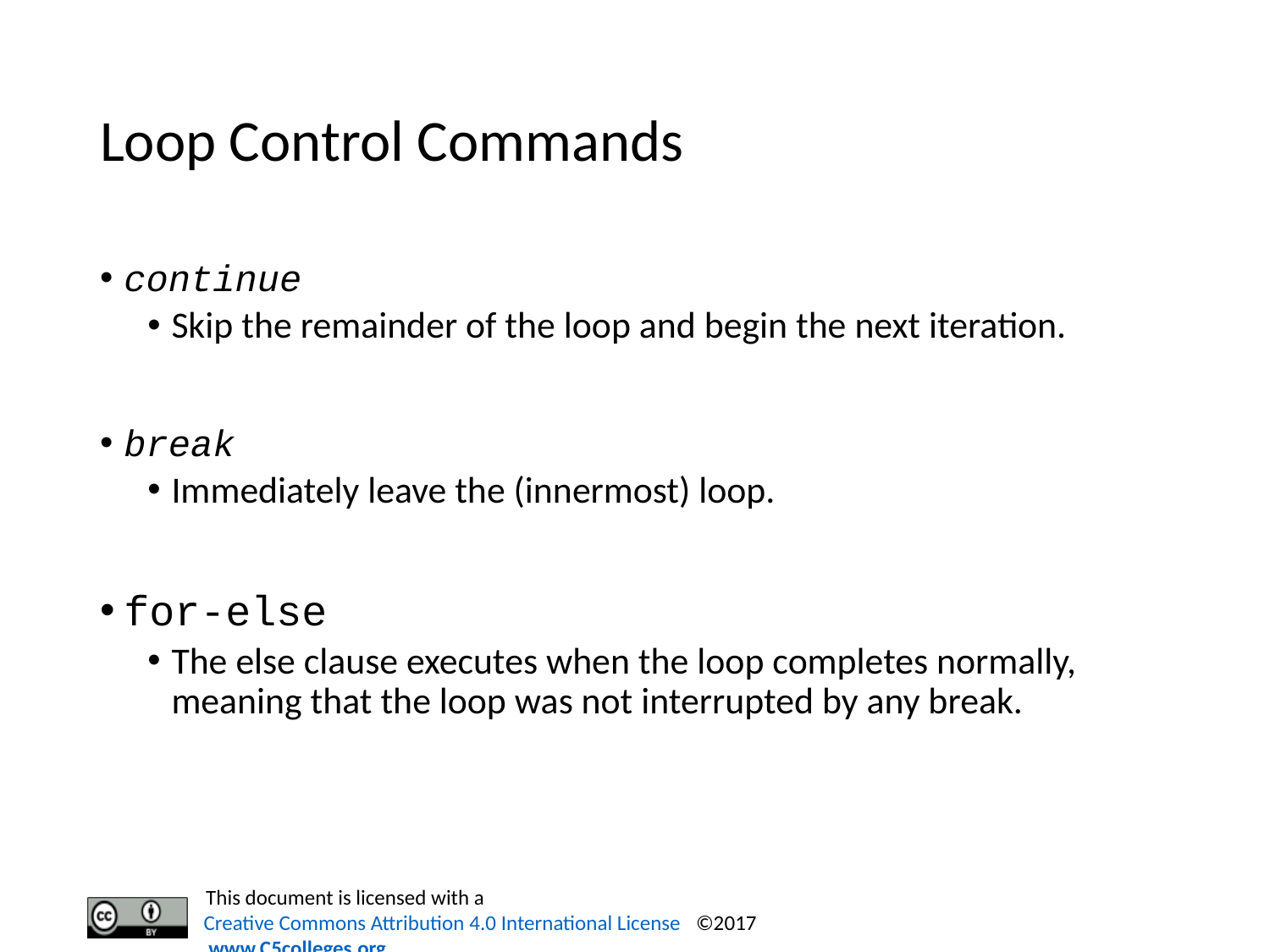

# Loop Control Commands
continue
Skip the remainder of the loop and begin the next iteration.

break
Immediately leave the (innermost) loop.

for-else
The else clause executes when the loop completes normally, meaning that the loop was not interrupted by any break.